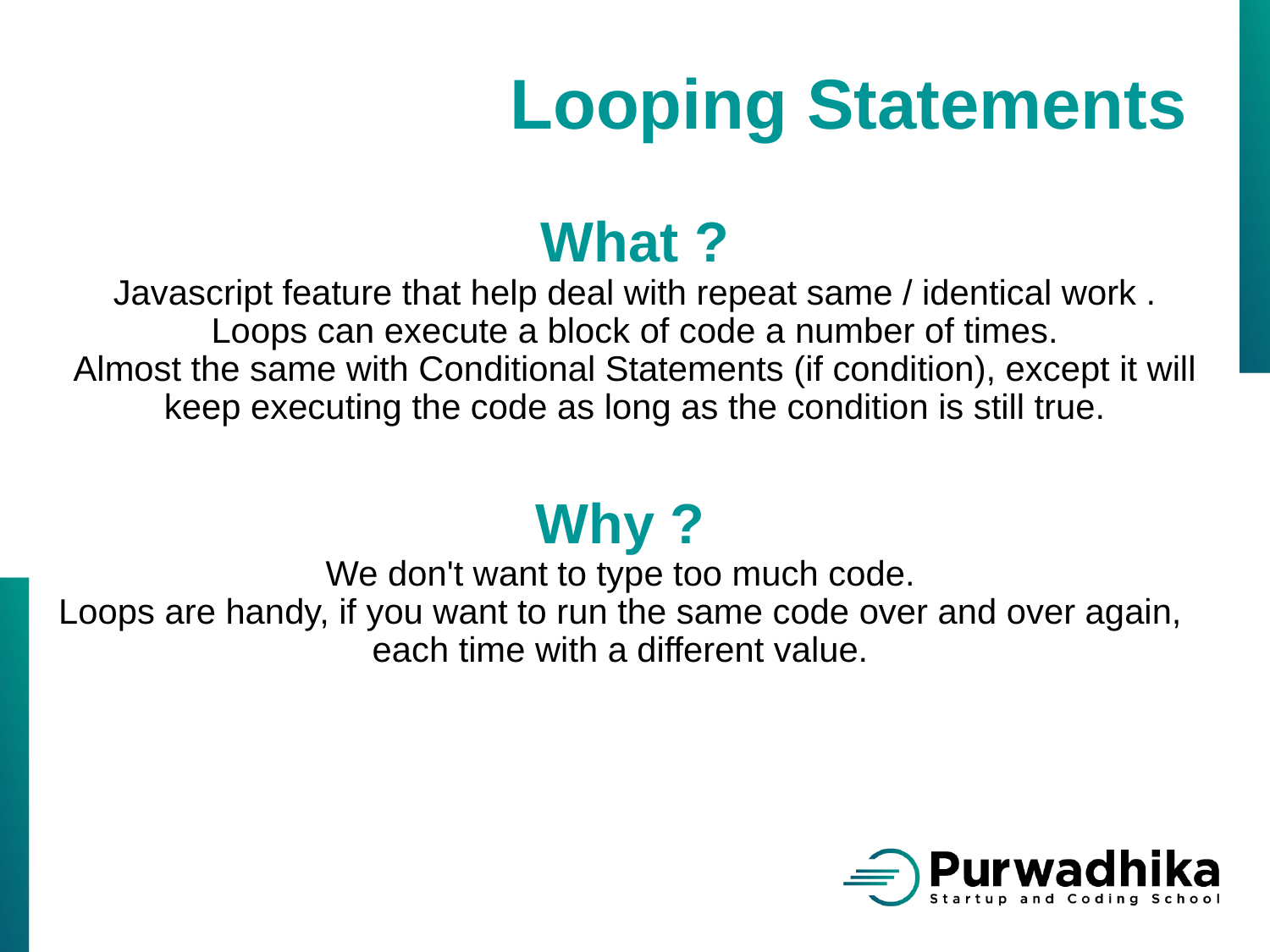

Looping Statements
What ?
Javascript feature that help deal with repeat same / identical work .
Loops can execute a block of code a number of times.
Almost the same with Conditional Statements (if condition), except it will keep executing the code as long as the condition is still true.
Why ?
We don't want to type too much code.
Loops are handy, if you want to run the same code over and over again, each time with a different value.